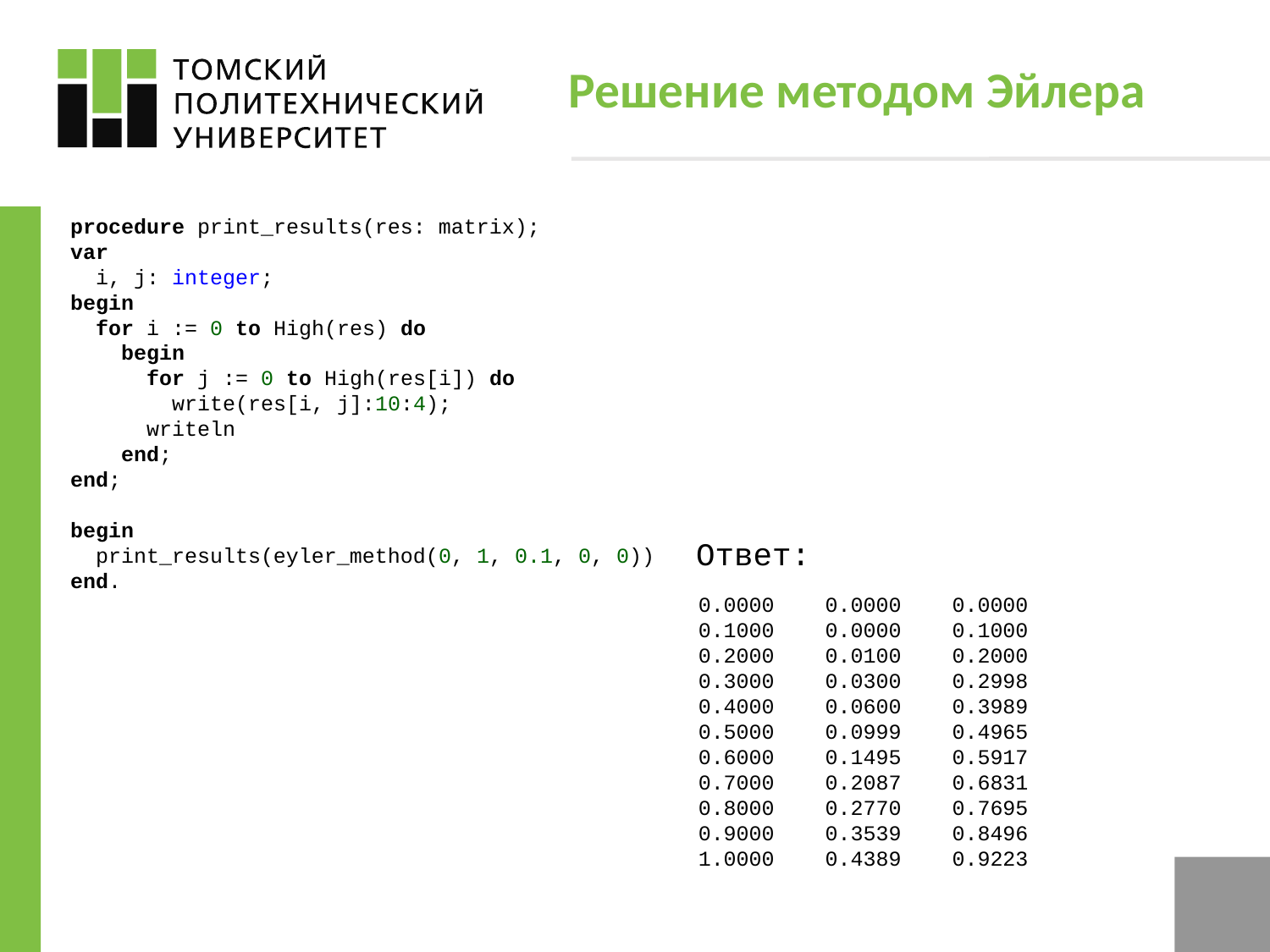

# Решение методом Эйлера

procedure print_results(res: matrix);
var
  i, j: integer;
begin
  for i := 0 to High(res) do
    begin
      for j := 0 to High(res[i]) do
        write(res[i, j]:10:4);
      writeln
    end;
end;

begin
  print_results(eyler_method(0, 1, 0.1, 0, 0))
end.
Ответ:
    0.0000    0.0000    0.0000
    0.1000    0.0000    0.1000
    0.2000    0.0100    0.2000
    0.3000    0.0300    0.2998
    0.4000    0.0600    0.3989
    0.5000    0.0999    0.4965
    0.6000    0.1495    0.5917
    0.7000    0.2087    0.6831
    0.8000    0.2770    0.7695
    0.9000    0.3539    0.8496
    1.0000    0.4389    0.9223

7